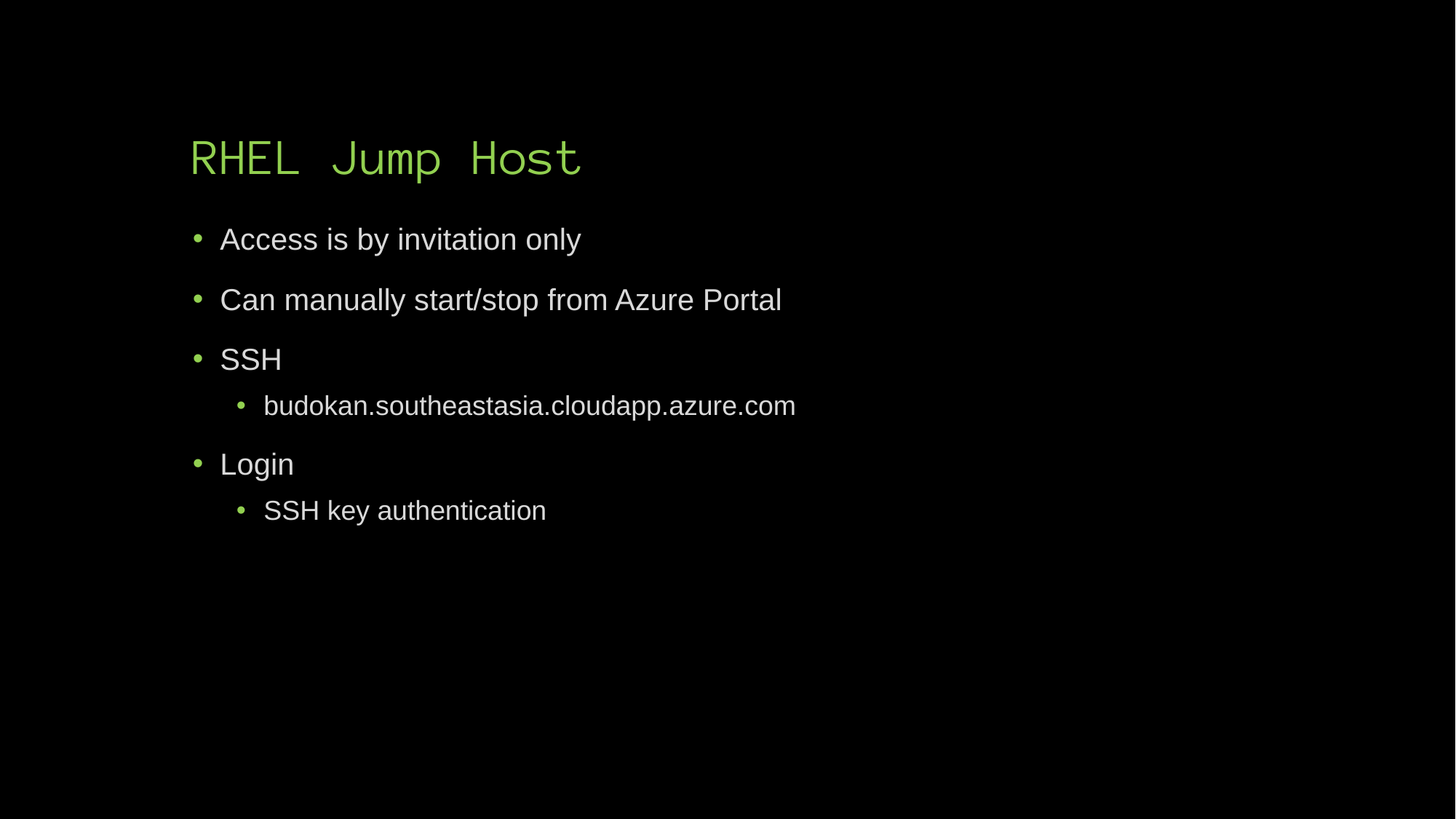

# RHEL Jump Host
Access is by invitation only
Can manually start/stop from Azure Portal
SSH
budokan.southeastasia.cloudapp.azure.com
Login
SSH key authentication